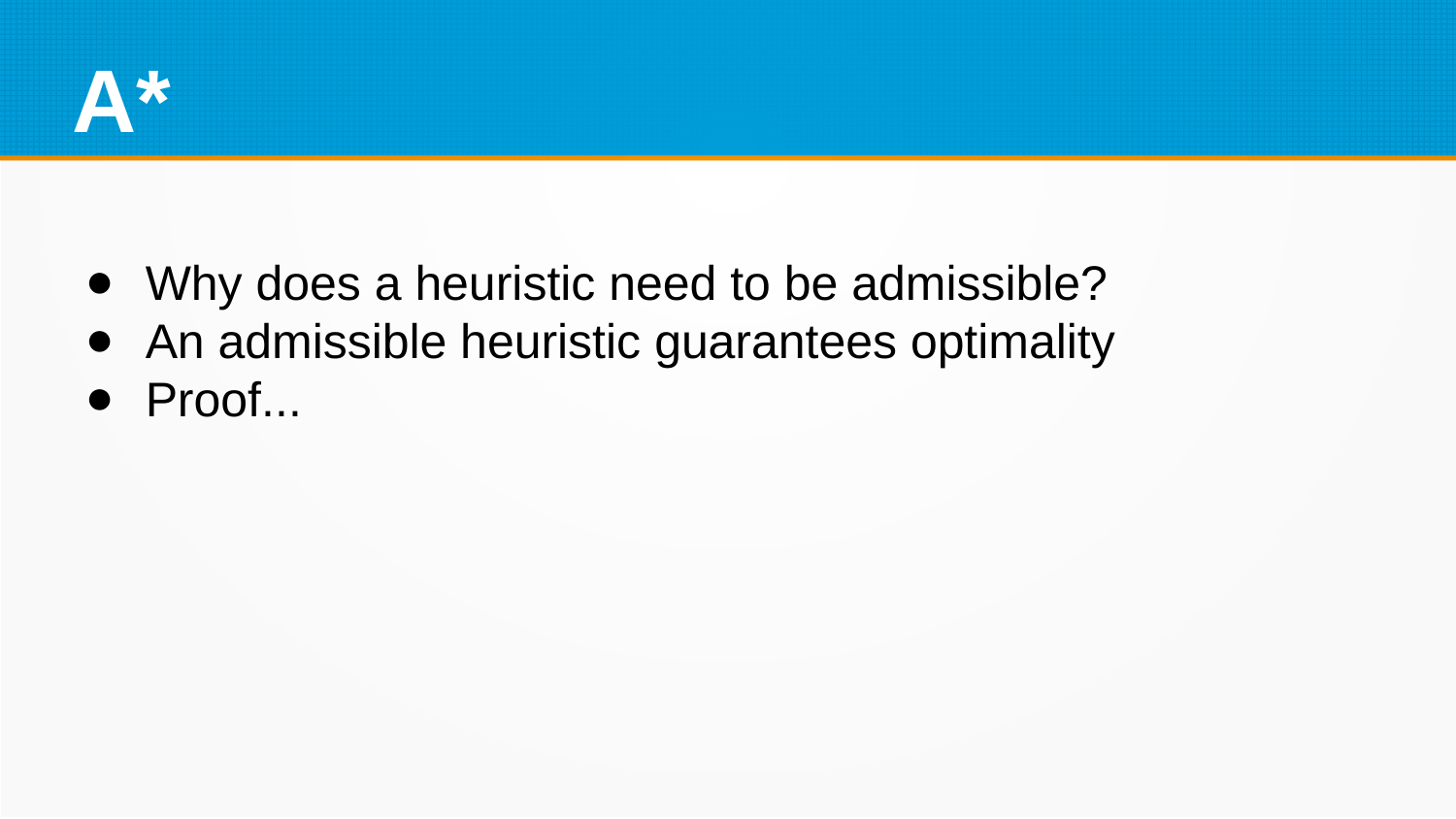

A*

Why does a heuristic need to be admissible?
An admissible heuristic guarantees optimality
Proof...